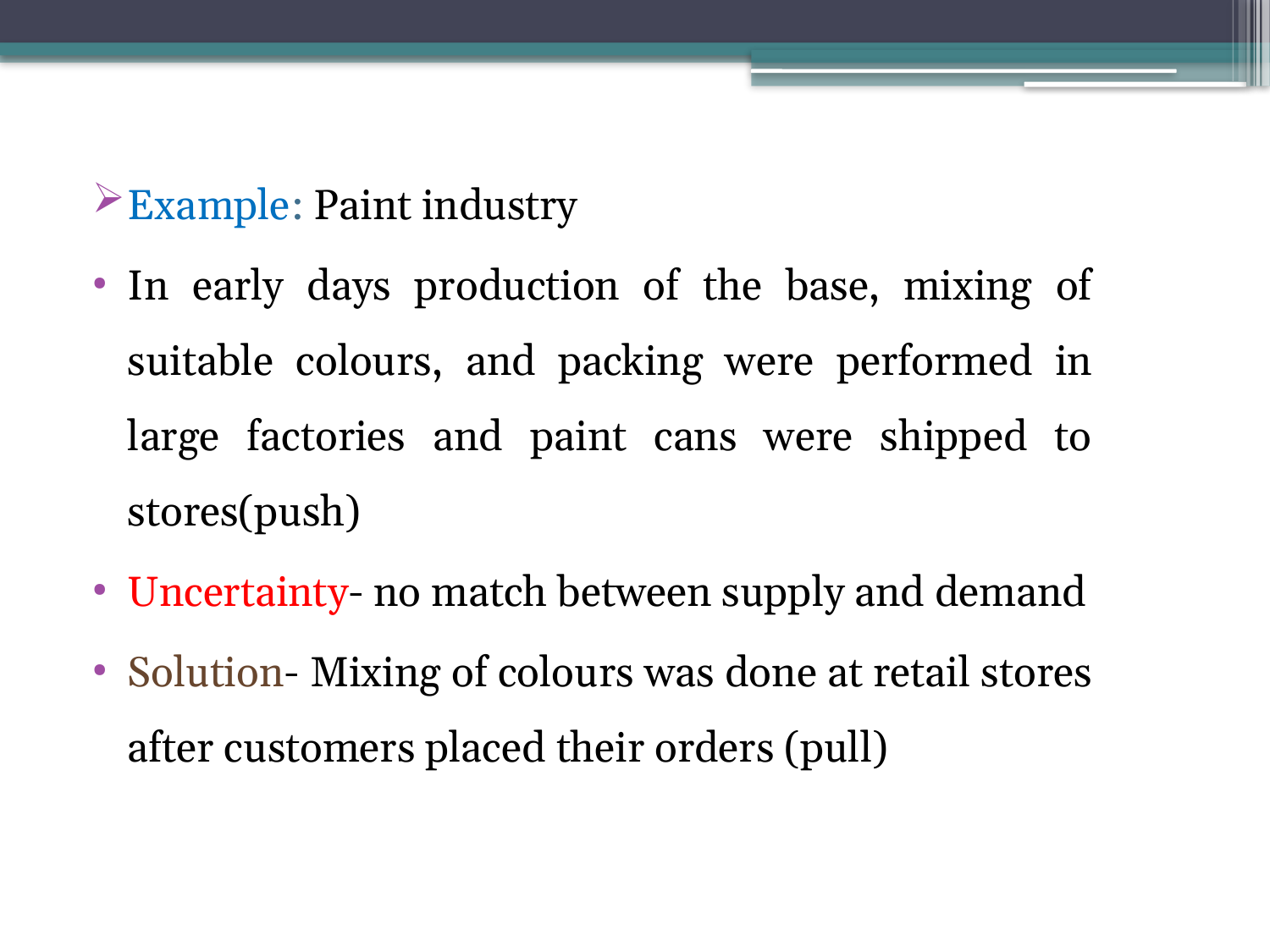

Example: Paint industry
In early days production of the base, mixing of suitable colours, and packing were performed in large factories and paint cans were shipped to stores(push)
Uncertainty- no match between supply and demand
Solution- Mixing of colours was done at retail stores after customers placed their orders (pull)